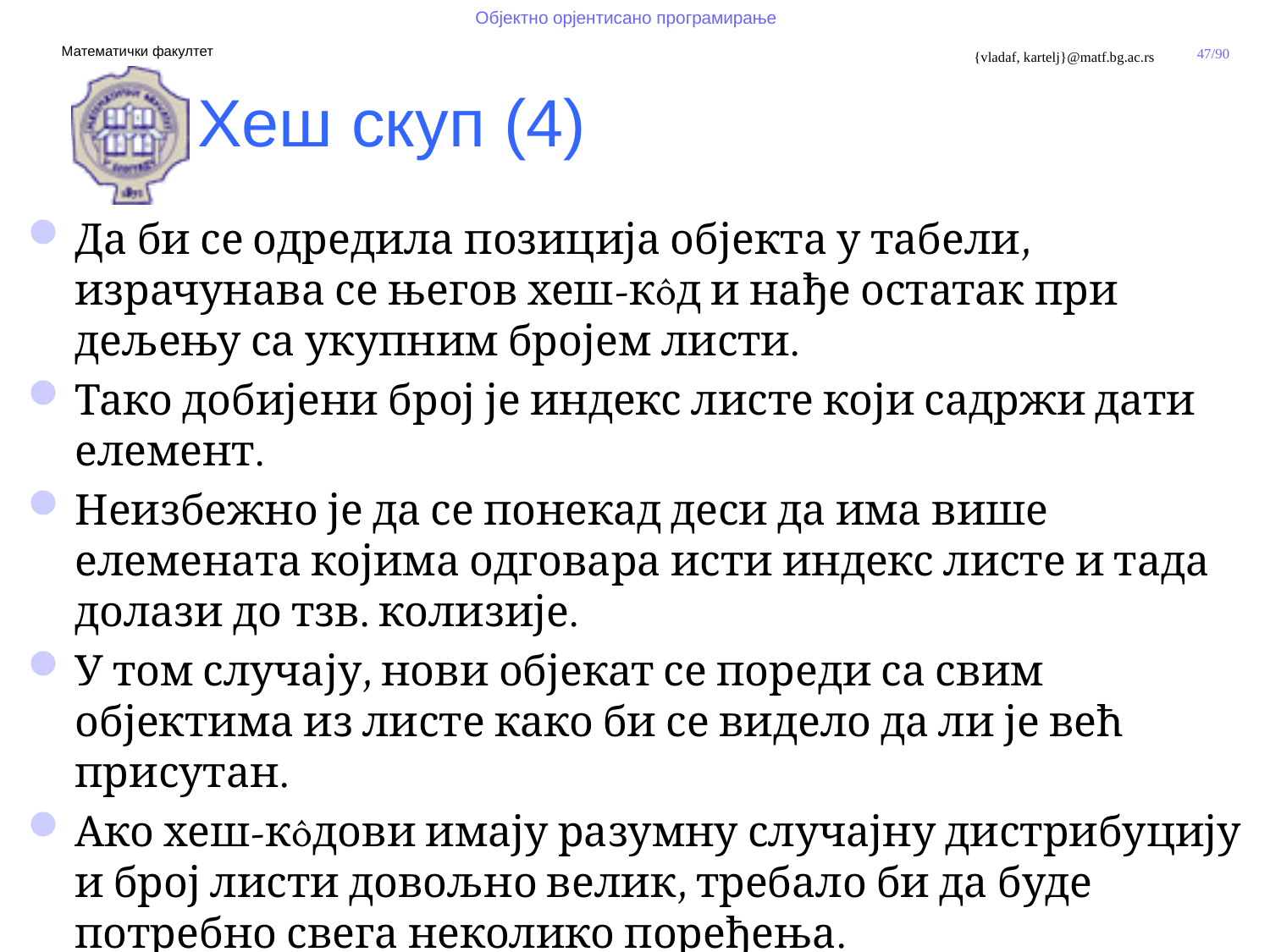

Хеш скуп (4)
Да би се одредила позиција објекта у табели, израчунава се његов хеш-кôд и нађе остатак при дељењу са укупним бројем листи.
Тако добијени број је индекс листе који садржи дати елемент.
Неизбежно је да се понекад деси да има више елемената којима одговара исти индекс листе и тада долази до тзв. колизије.
У том случају, нови објекат се пореди са свим објектима из листе како би се видело да ли је већ присутан.
Ако хеш-кôдови имају разумну случајну дистрибуцију и број листи довољно велик, требало би да буде потребно свега неколико поређења.